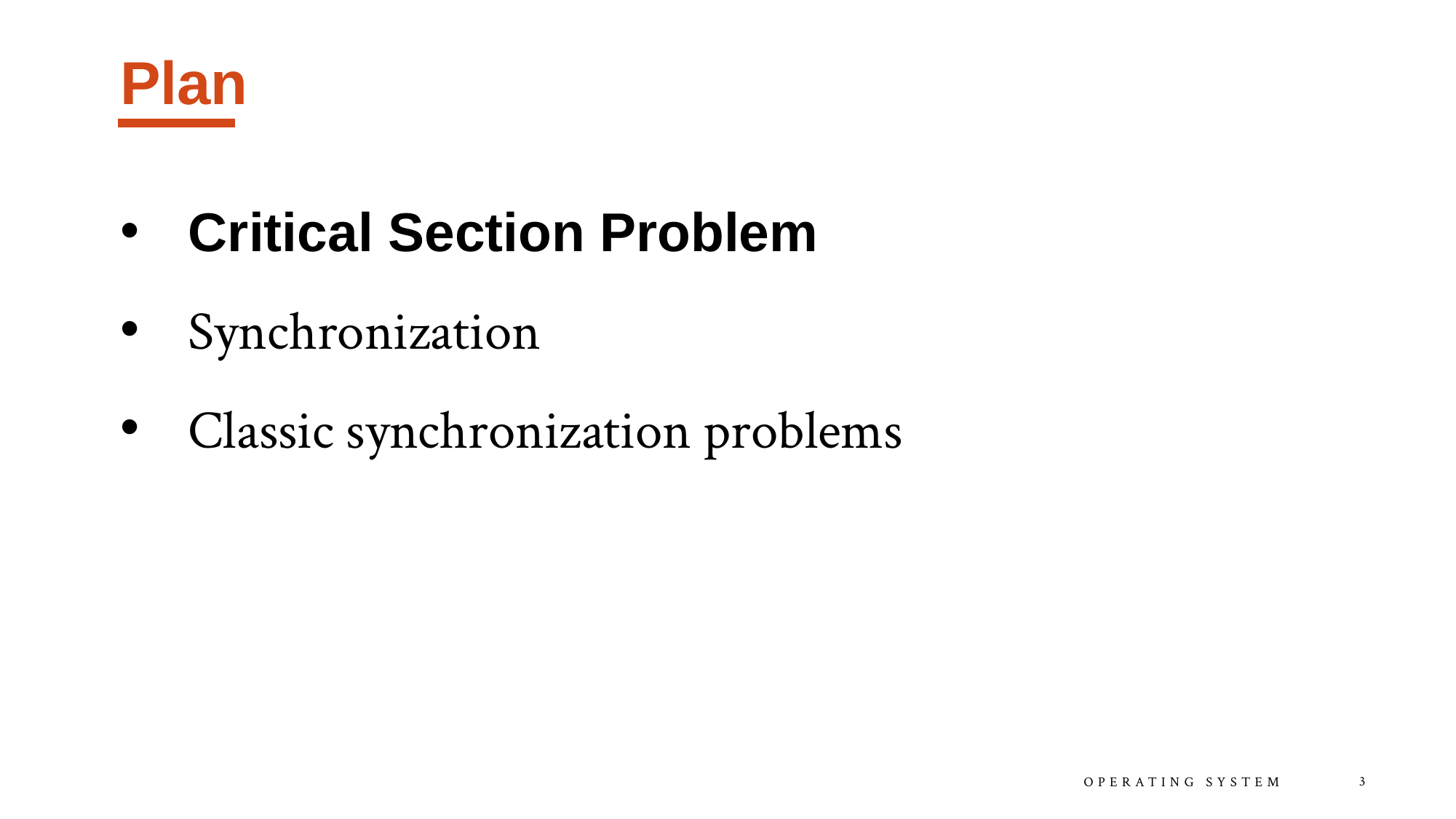

# Plan
Critical Section Problem
Synchronization
Classic synchronization problems

Operating System
3